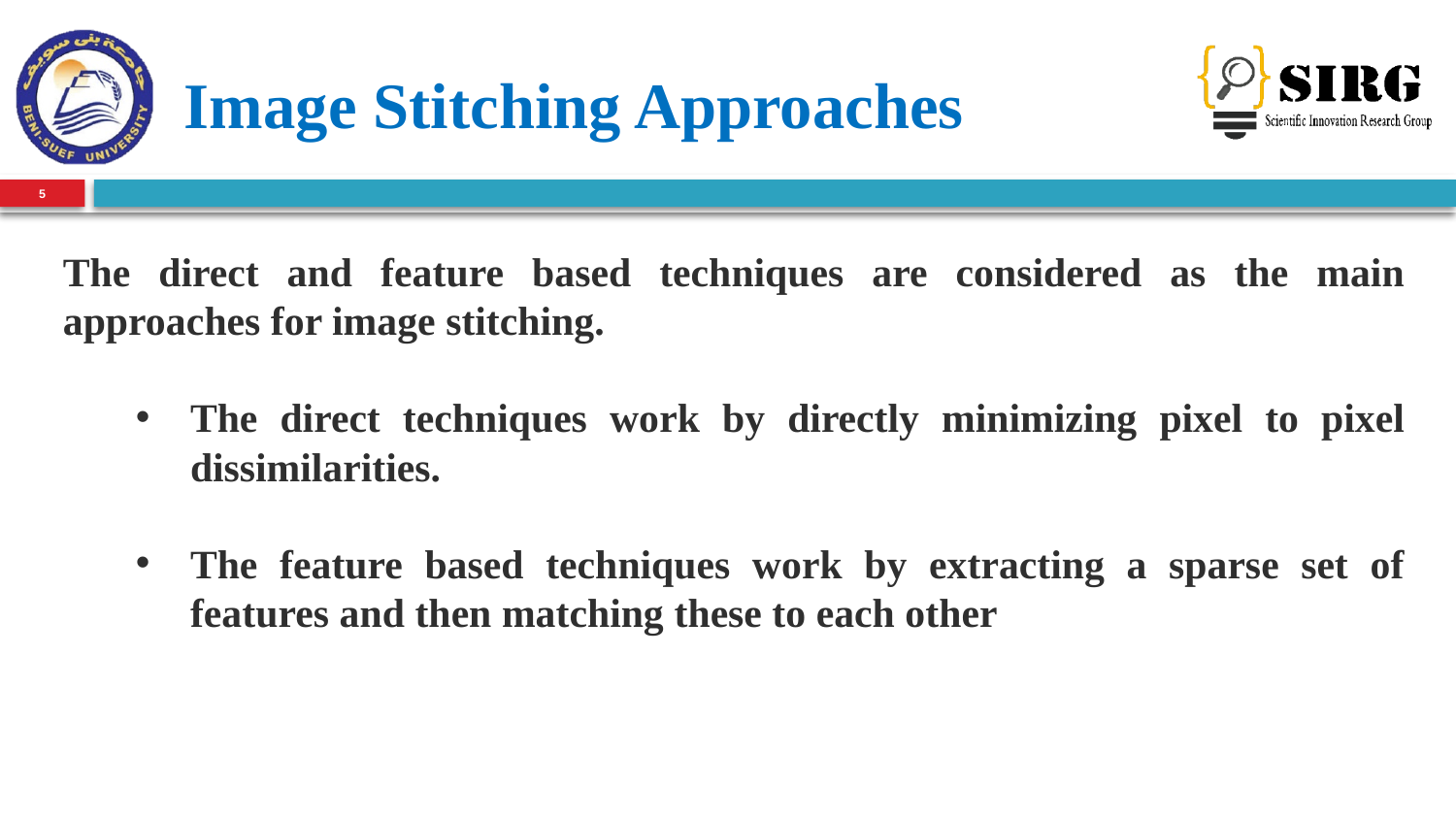

Image Stitching Approaches
5
The direct and feature based techniques are considered as the main approaches for image stitching.

The direct techniques work by directly minimizing pixel to pixel dissimilarities.

The feature based techniques work by extracting a sparse set of features and then matching these to each other